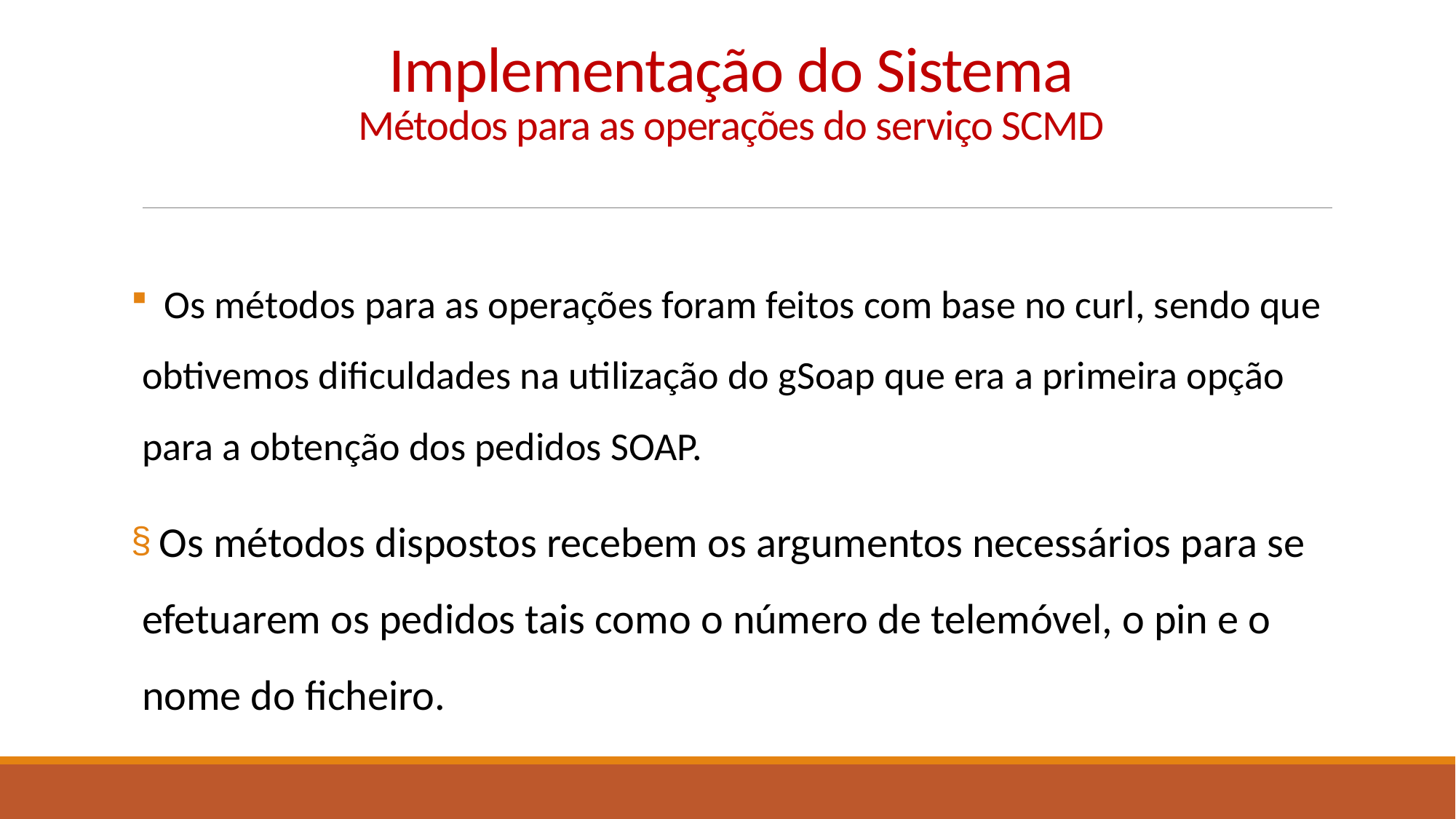

# Implementação do Sistema Métodos para as operações do serviço SCMD
  Os métodos para as operações foram feitos com base no curl, sendo que obtivemos dificuldades na utilização do gSoap que era a primeira opção para a obtenção dos pedidos SOAP.
 Os métodos dispostos recebem os argumentos necessários para se efetuarem os pedidos tais como o número de telemóvel, o pin e o nome do ficheiro.